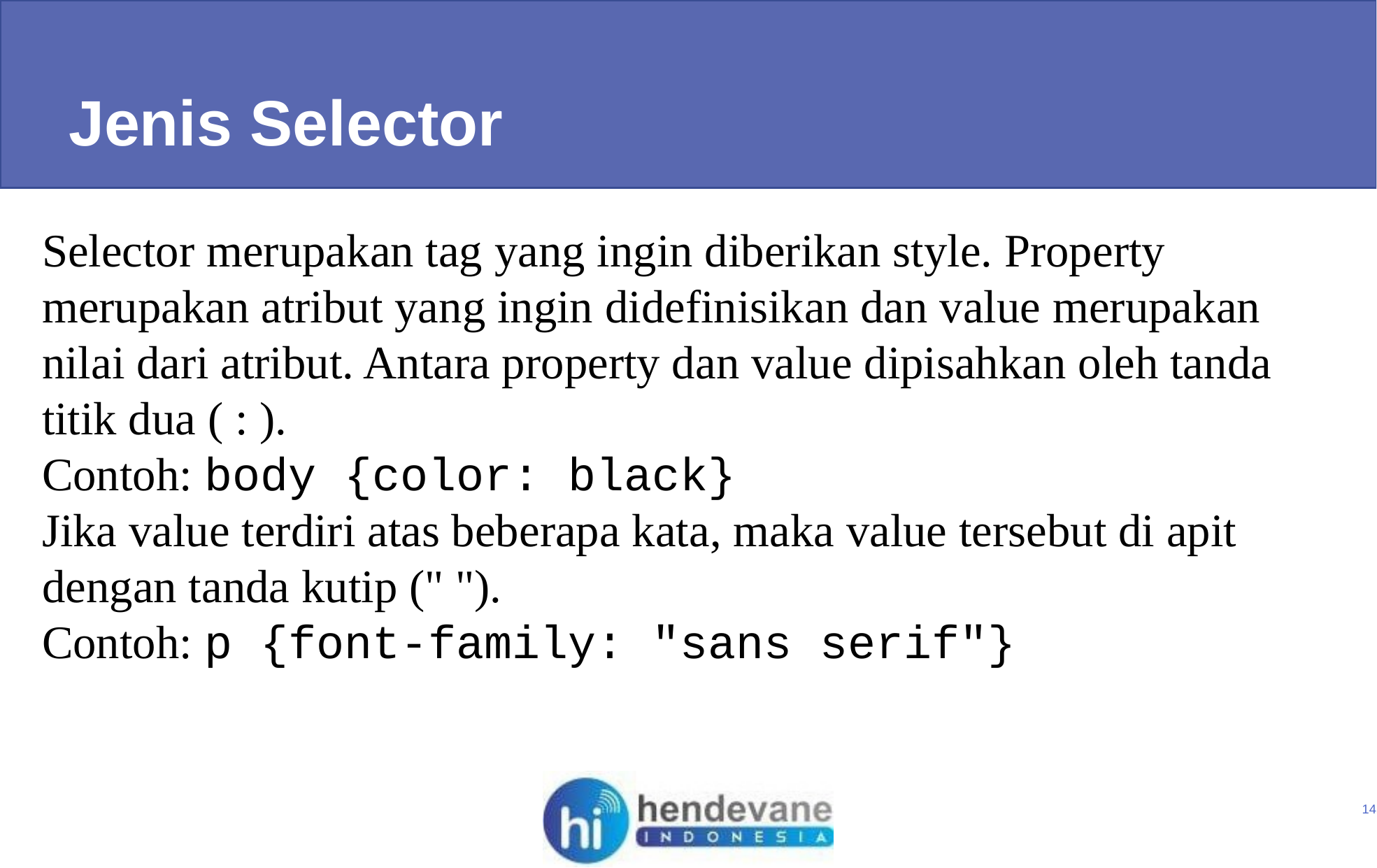

Jenis Selector

Selector merupakan tag yang ingin diberikan style. Property merupakan atribut yang ingin didefinisikan dan value merupakan nilai dari atribut. Antara property dan value dipisahkan oleh tanda titik dua ( : ).
Contoh: body {color: black}
Jika value terdiri atas beberapa kata, maka value tersebut di apit dengan tanda kutip (" ").
Contoh: p {font-family: "sans serif"}

14